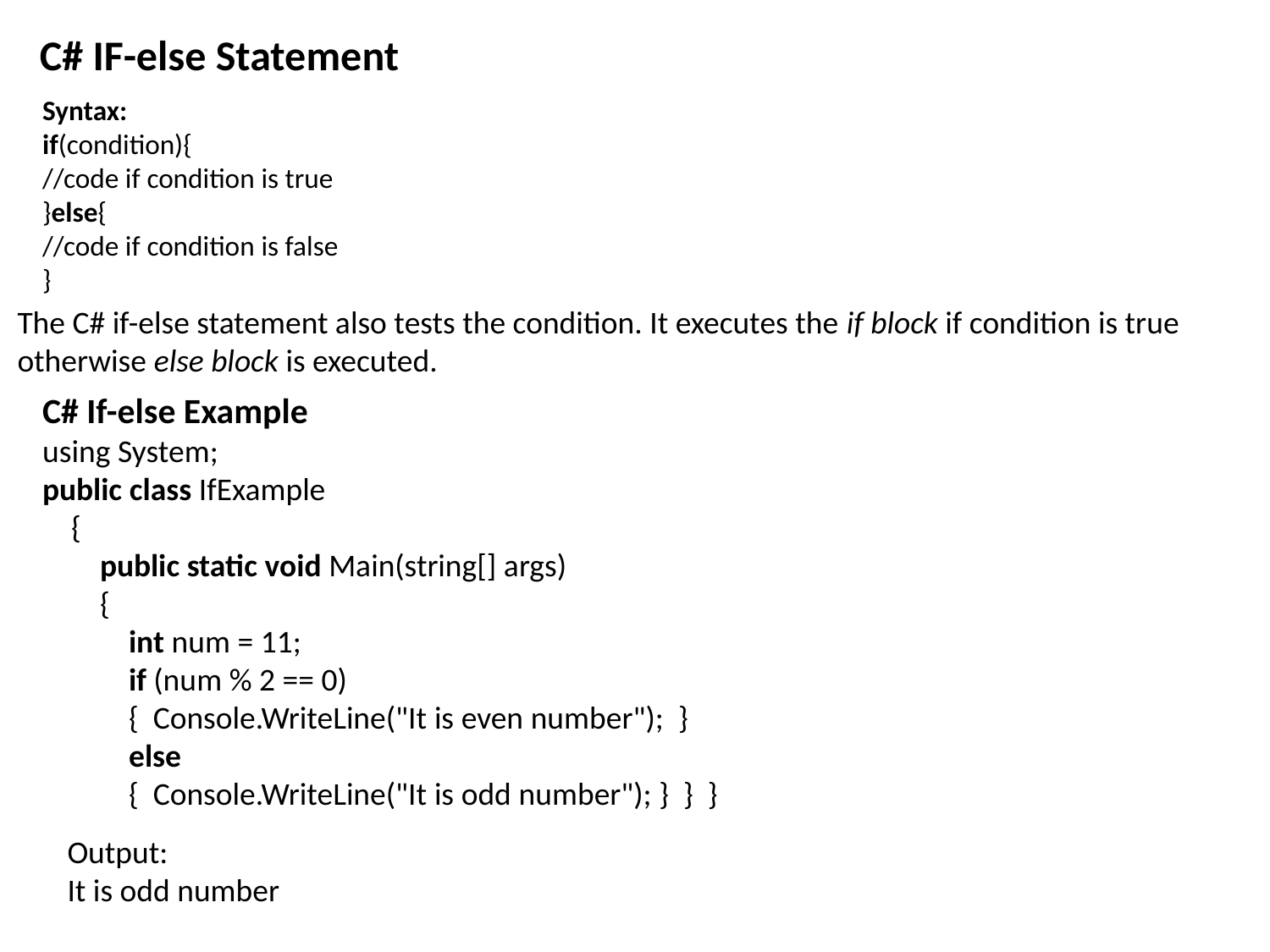

C# IF-else Statement
Syntax:
if(condition){
//code if condition is true
}else{
//code if condition is false
}
The C# if-else statement also tests the condition. It executes the if block if condition is true otherwise else block is executed.
C# If-else Example
using System;
public class IfExample
    {
        public static void Main(string[] args)
        {
            int num = 11;
            if (num % 2 == 0)
            {  Console.WriteLine("It is even number");  }
            else
            {  Console.WriteLine("It is odd number"); }  }  }

Output:
It is odd number